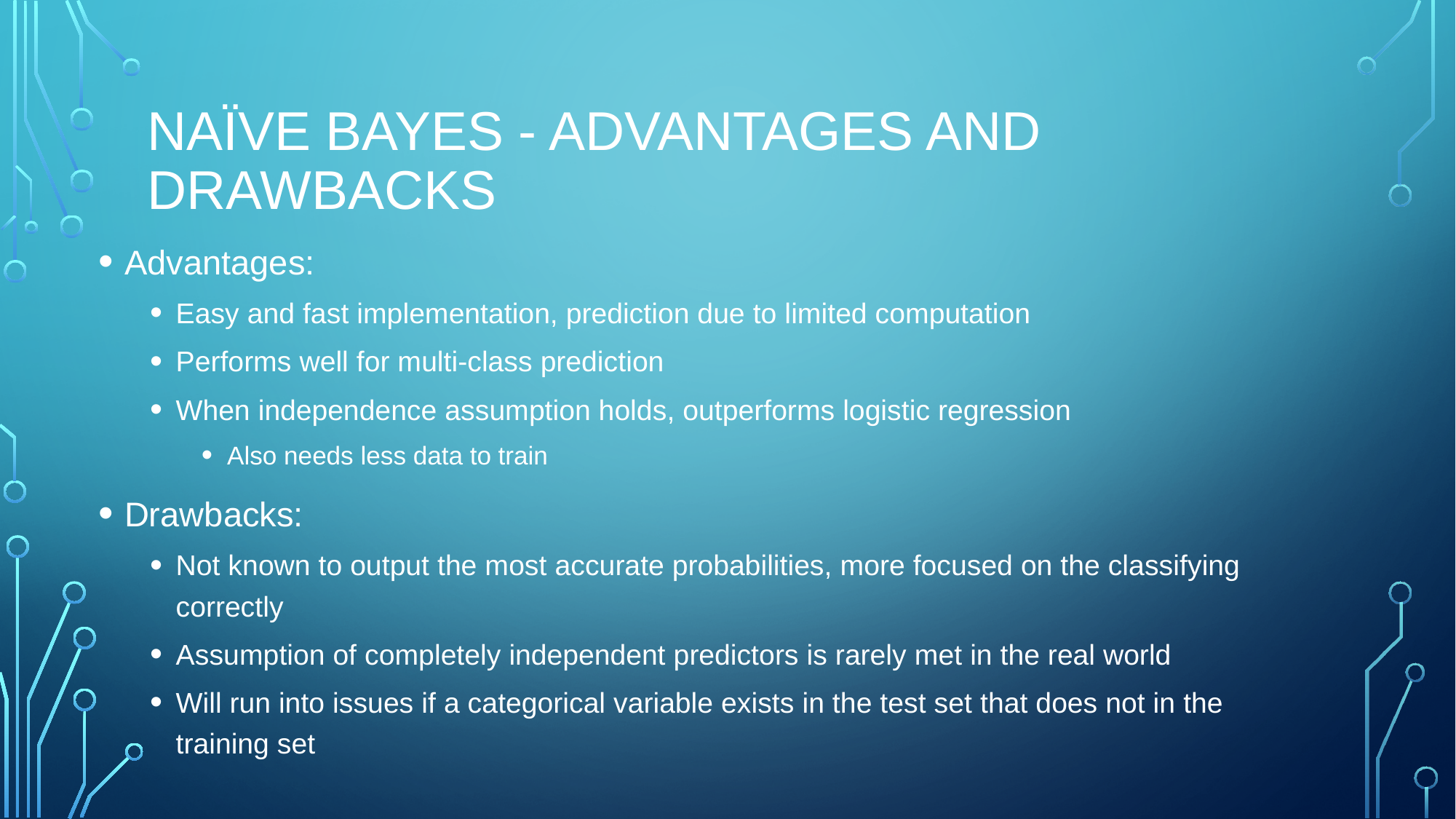

# Naïve Bayes - Advantages and Drawbacks
Advantages:
Easy and fast implementation, prediction due to limited computation
Performs well for multi-class prediction
When independence assumption holds, outperforms logistic regression
Also needs less data to train
Drawbacks:
Not known to output the most accurate probabilities, more focused on the classifying correctly
Assumption of completely independent predictors is rarely met in the real world
Will run into issues if a categorical variable exists in the test set that does not in the training set